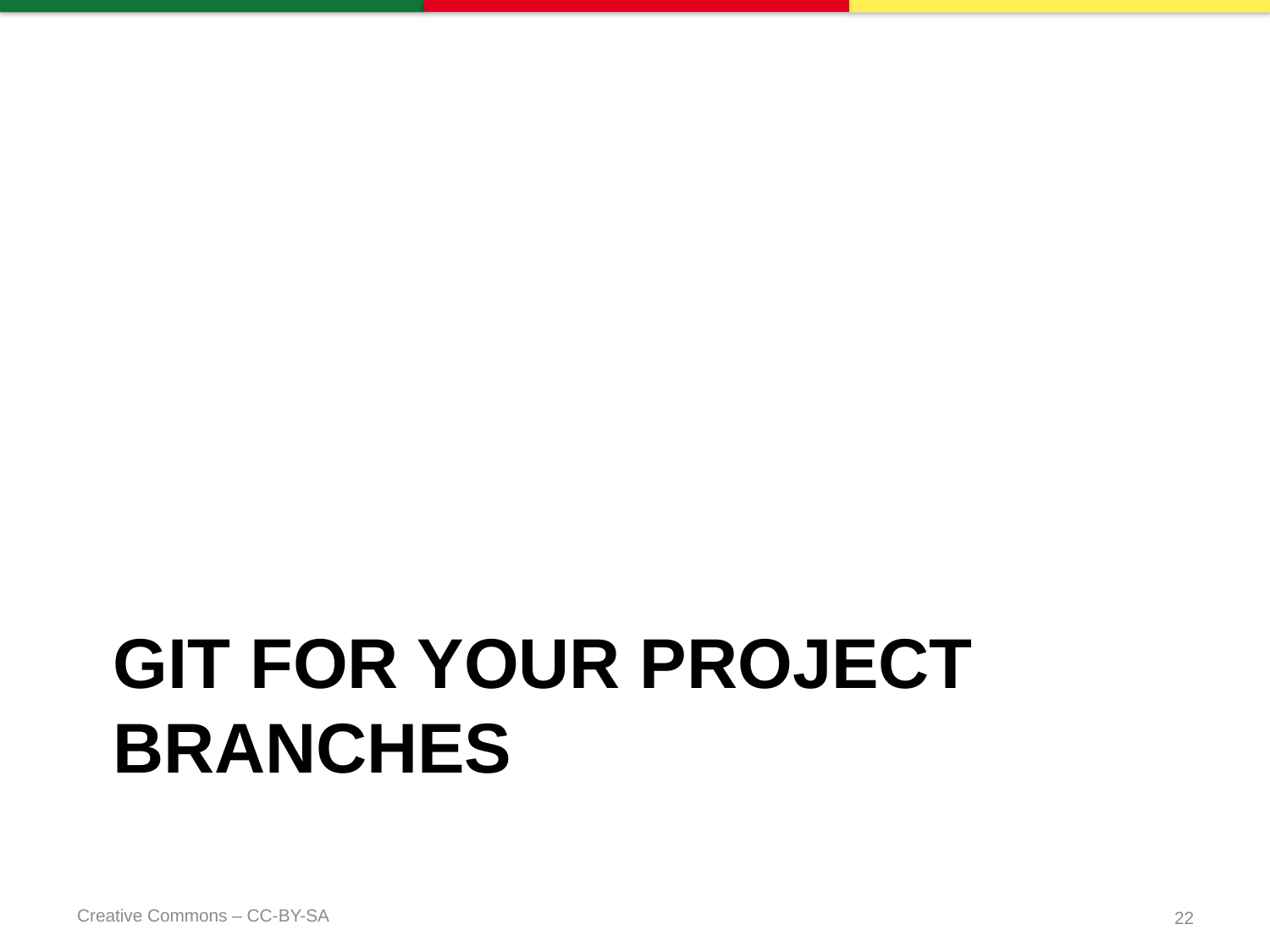

# Git for your project Branches
22